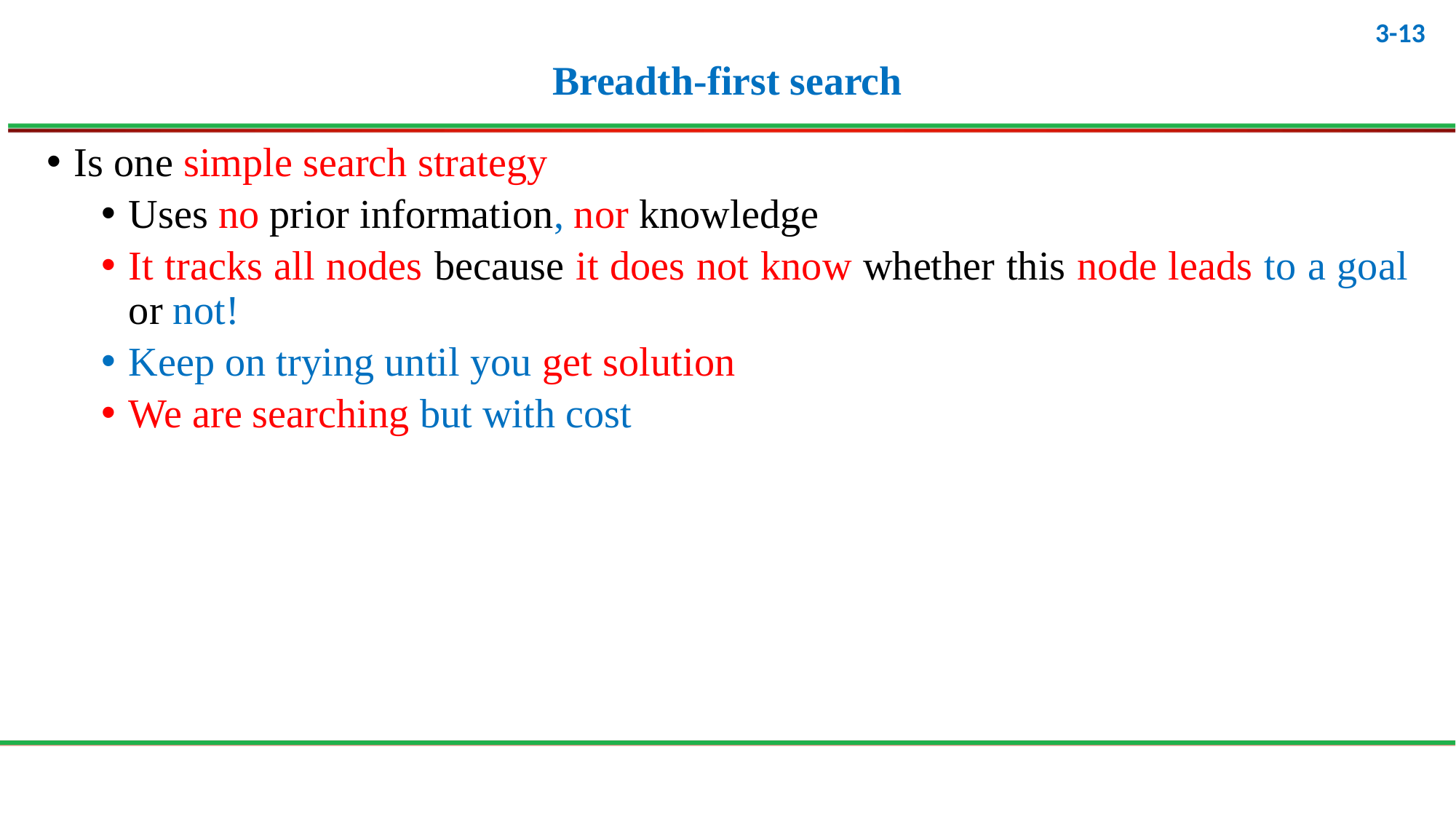

# Breadth-first search
Is one simple search strategy
Uses no prior information, nor knowledge
It tracks all nodes because it does not know whether this node leads to a goal or not!
Keep on trying until you get solution
We are searching but with cost